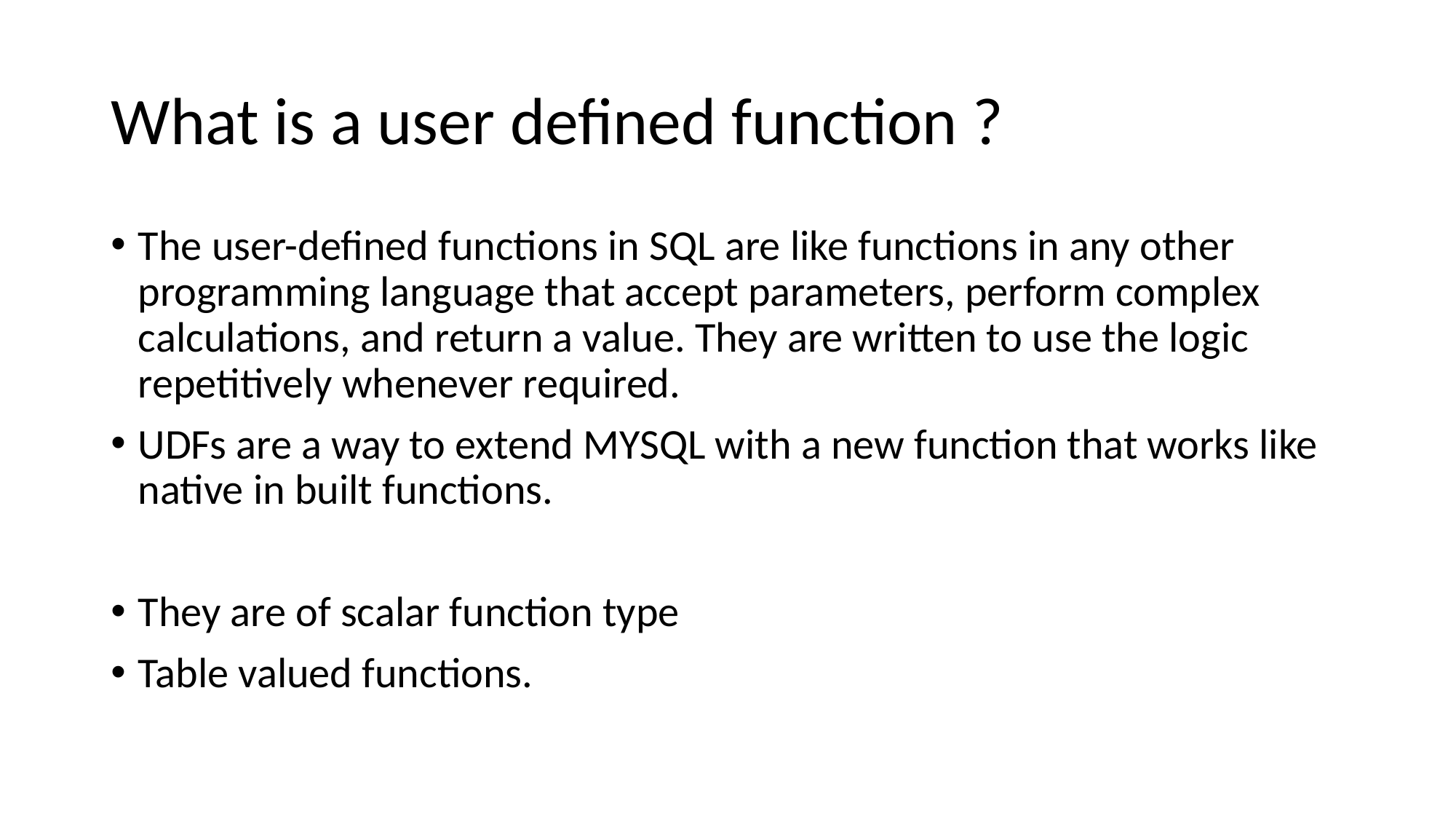

# What is a user defined function ?
The user-defined functions in SQL are like functions in any other programming language that accept parameters, perform complex calculations, and return a value. They are written to use the logic repetitively whenever required.
UDFs are a way to extend MYSQL with a new function that works like native in built functions.

They are of scalar function type
Table valued functions.